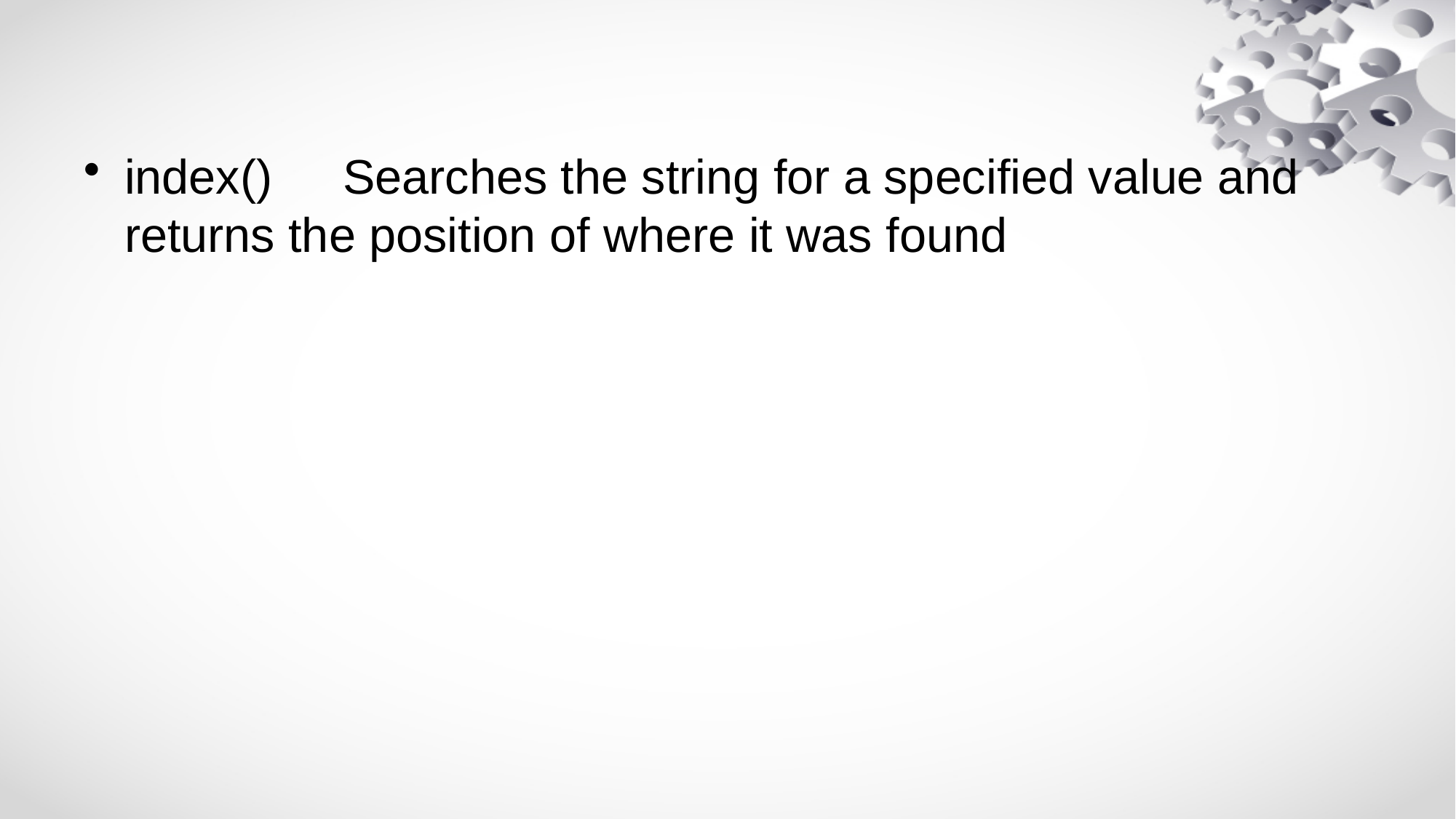

#
index()	Searches the string for a specified value and returns the position of where it was found